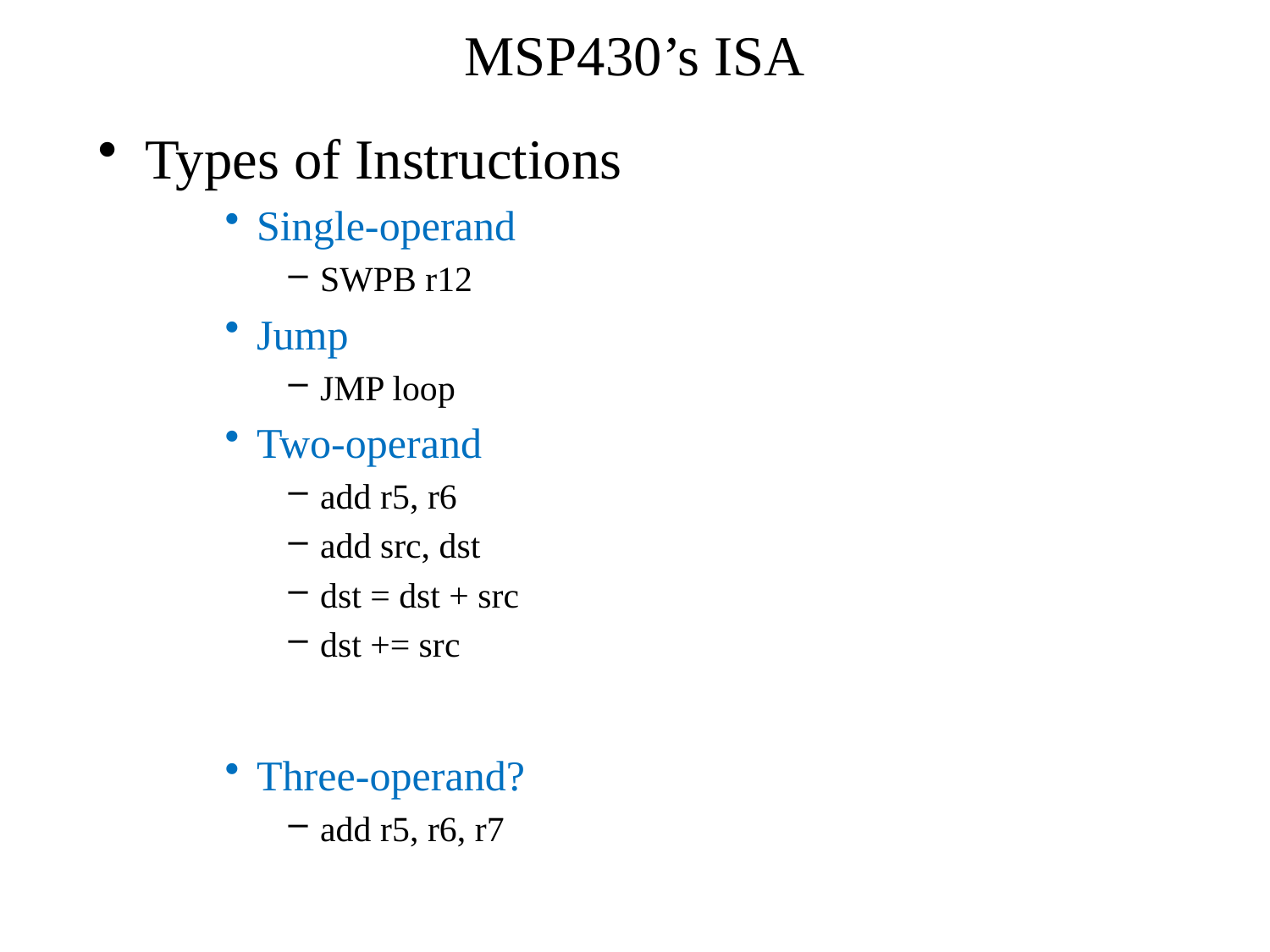

# MSP430’s ISA
Types of Instructions
Single-operand
SWPB r12
Jump
JMP loop
Two-operand
add r5, r6
add src, dst
dst = dst + src
dst += src

Three-operand?
add r5, r6, r7